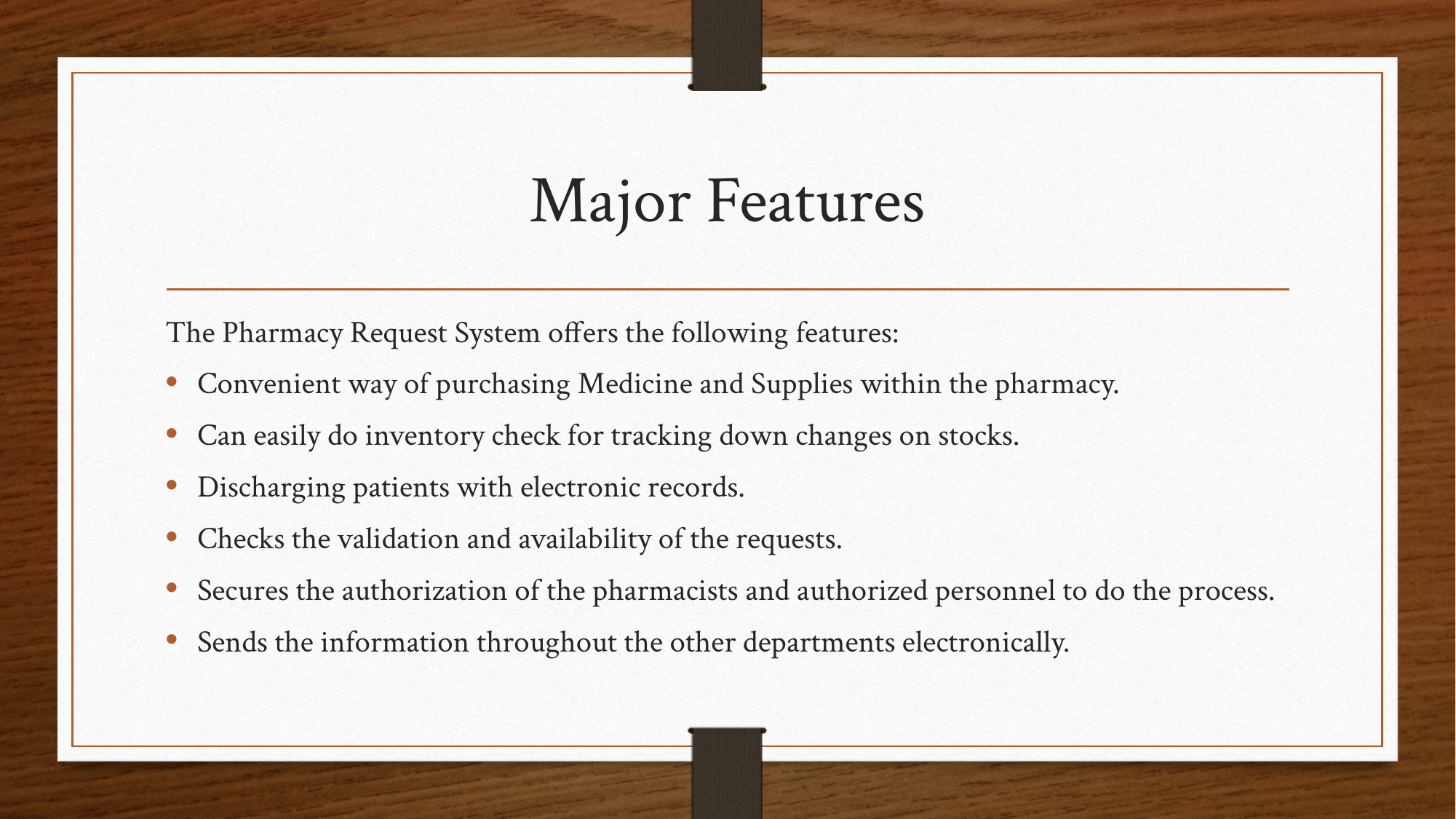

# Major Features
The Pharmacy Request System offers the following features:
Convenient way of purchasing Medicine and Supplies within the pharmacy.
Can easily do inventory check for tracking down changes on stocks.
Discharging patients with electronic records.
Checks the validation and availability of the requests.
Secures the authorization of the pharmacists and authorized personnel to do the process.
Sends the information throughout the other departments electronically.